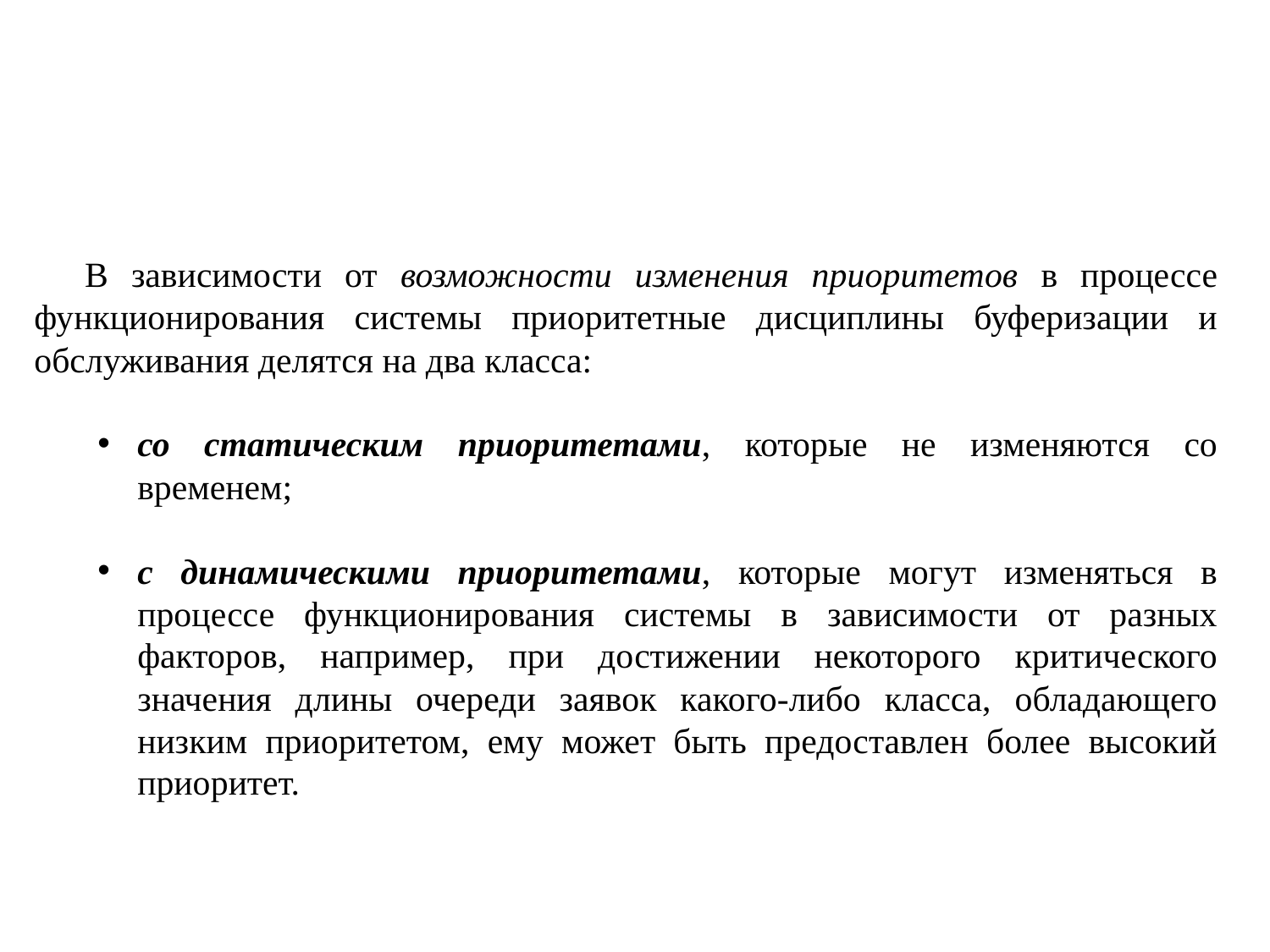

В зависимости от возможности изменения приоритетов в процессе функционирования системы приоритетные дисциплины буферизации и обслуживания делятся на два класса:

со статическим приоритетами, которые не изменяются со временем;

с динамическими приоритетами, которые могут изменяться в процессе функционирования системы в зависимости от разных факторов, например, при достижении некоторого критического значения длины очереди заявок какого-либо класса, обладающего низким приоритетом, ему может быть предоставлен более высокий приоритет.